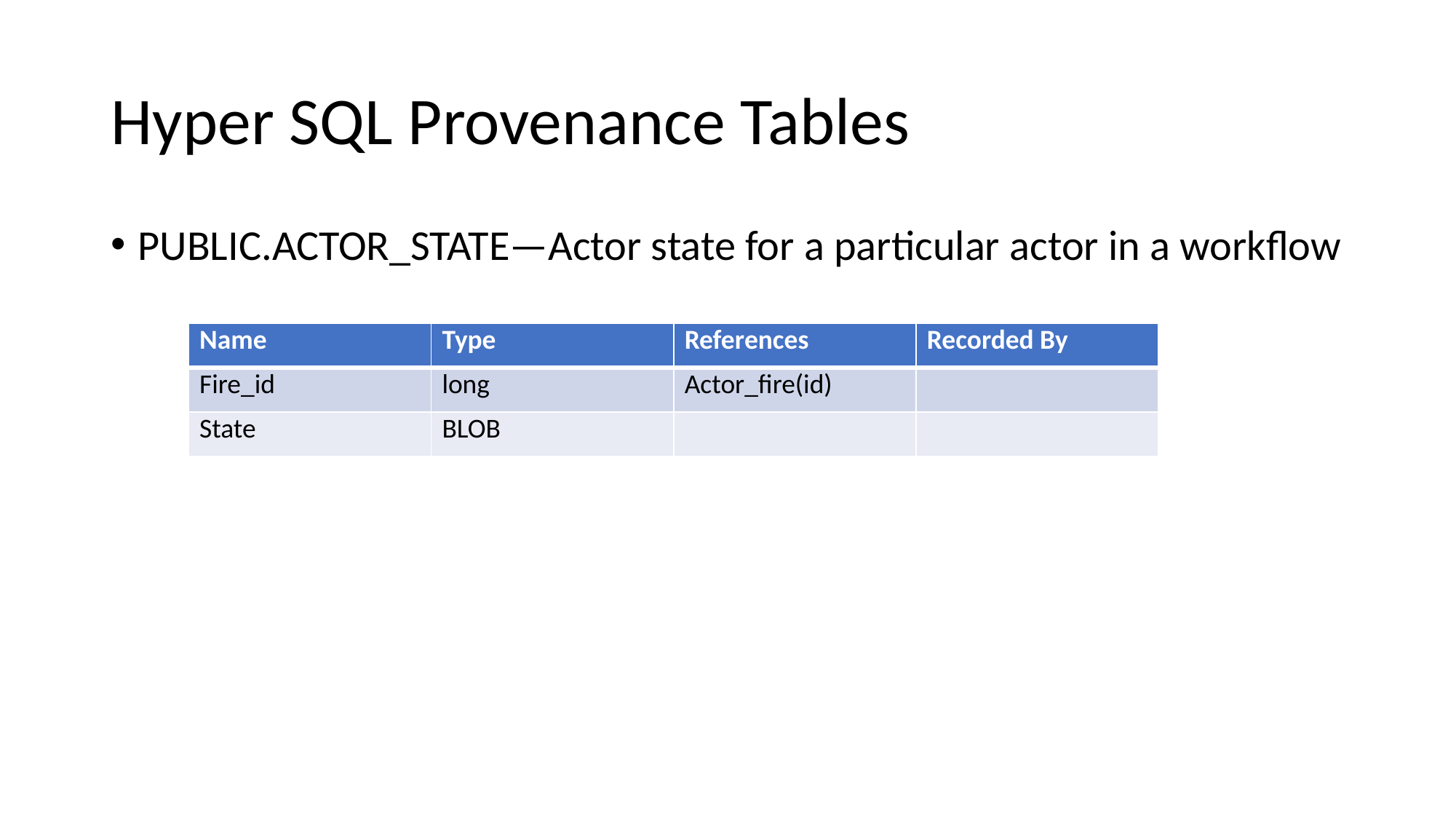

# Hyper SQL Provenance Tables
PUBLIC.ACTOR_STATE—Actor state for a particular actor in a workflow

| Name | Type | References | Recorded By |
| --- | --- | --- | --- |
| Fire\_id | long | Actor\_fire(id) |  |
| State | BLOB |  |  |